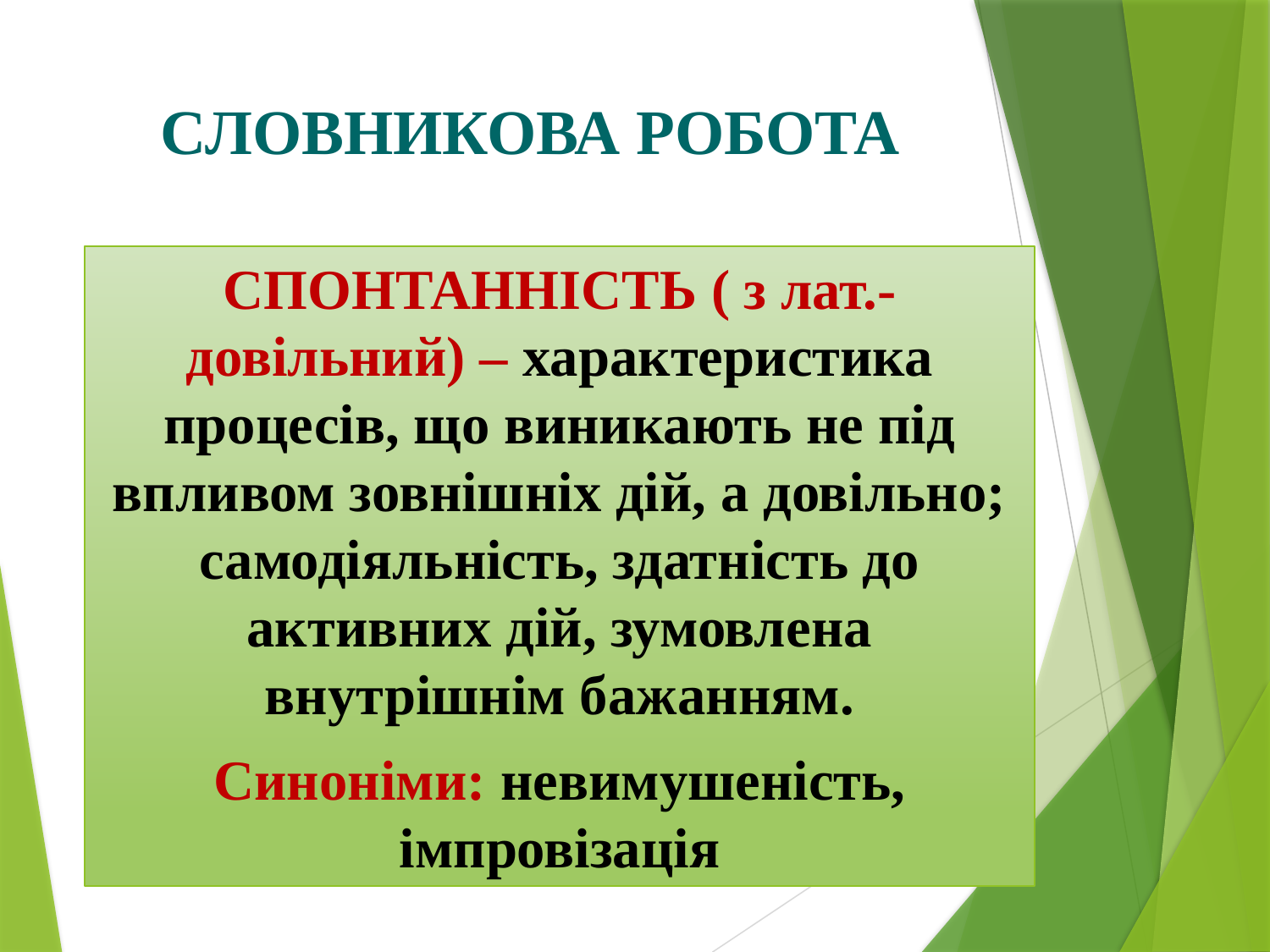

# СЛОВНИКОВА РОБОТА
СПОНТАННІСТЬ ( з лат.- довільний) – характеристика процесів, що виникають не під впливом зовнішніх дій, а довільно; самодіяльність, здатність до активних дій, зумовлена внутрішнім бажанням.
Синоніми: невимушеність, імпровізація